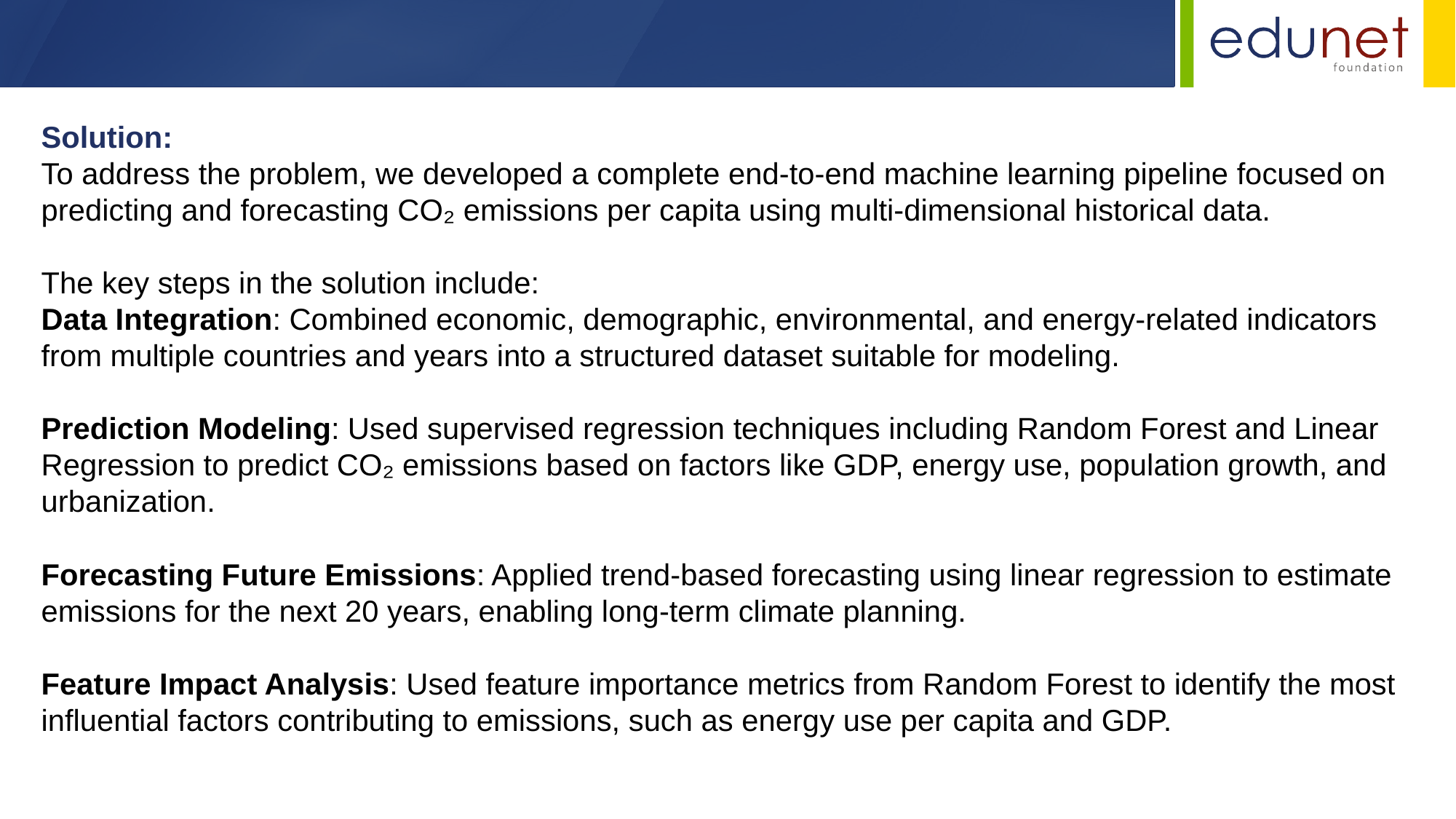

Solution:
To address the problem, we developed a complete end-to-end machine learning pipeline focused on predicting and forecasting CO₂ emissions per capita using multi-dimensional historical data.

The key steps in the solution include:
Data Integration: Combined economic, demographic, environmental, and energy-related indicators from multiple countries and years into a structured dataset suitable for modeling.

Prediction Modeling: Used supervised regression techniques including Random Forest and Linear Regression to predict CO₂ emissions based on factors like GDP, energy use, population growth, and urbanization.

Forecasting Future Emissions: Applied trend-based forecasting using linear regression to estimate emissions for the next 20 years, enabling long-term climate planning.

Feature Impact Analysis: Used feature importance metrics from Random Forest to identify the most influential factors contributing to emissions, such as energy use per capita and GDP.